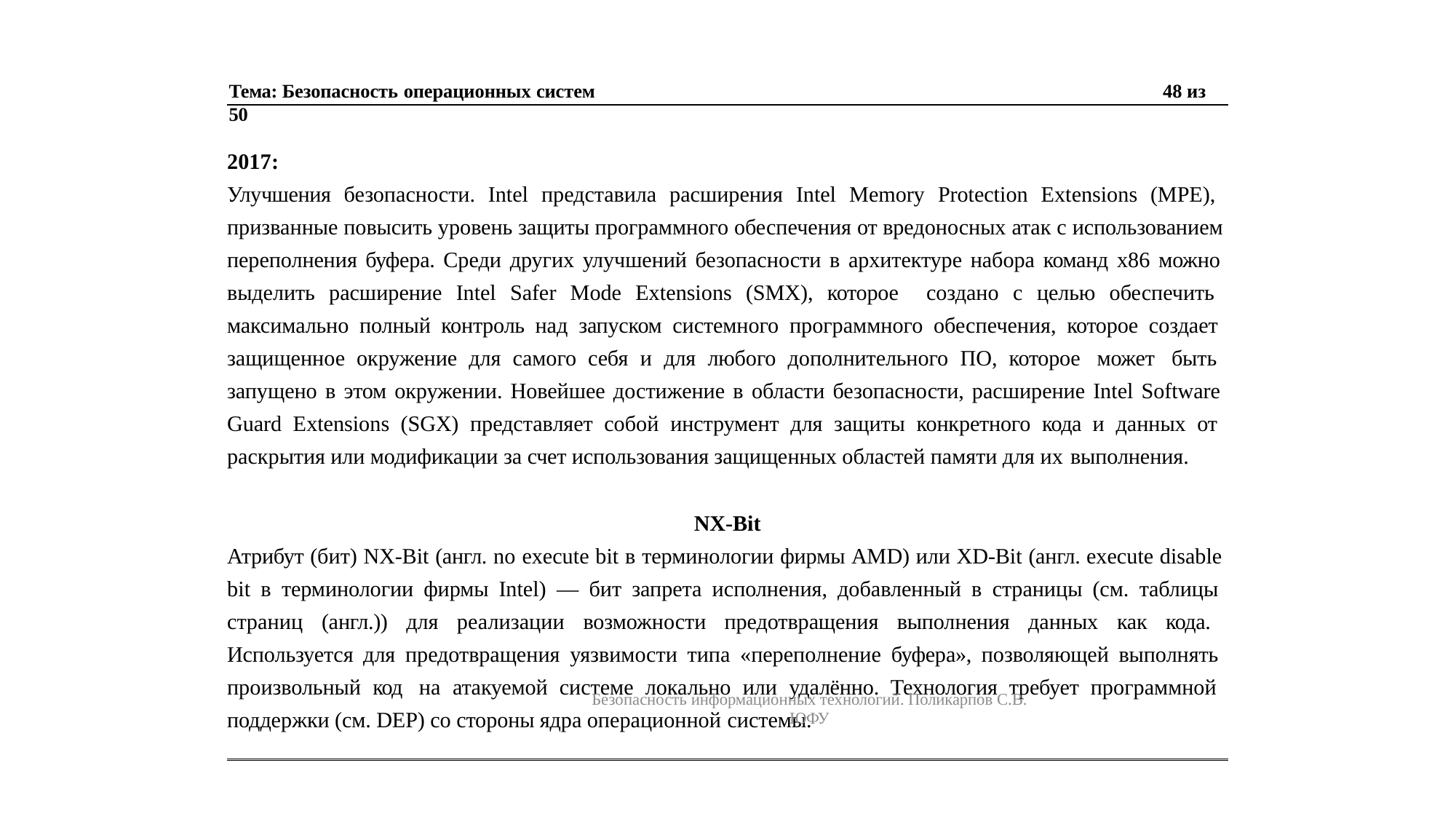

Тема: Безопасность операционных систем	48 из 50

2017:
Улучшения безопасности. Intel представила расширения Intel Memory Protection Extensions (MPE),  призванные повысить уровень защиты программного обеспечения от вредоносных атак с использованием  переполнения буфера. Среди других улучшений безопасности в архитектуре набора команд x86 можно  выделить расширение Intel Safer Mode Extensions (SMX), которое  создано с целью обеспечить  максимально полный контроль над запуском системного программного обеспечения, которое создает  защищенное окружение для самого себя и для любого дополнительного ПО, которое может быть  запущено в этом окружении. Новейшее достижение в области безопасности, расширение Intel Software  Guard Extensions (SGX) представляет собой инструмент для защиты конкретного кода и данных от  раскрытия или модификации за счет использования защищенных областей памяти для их выполнения.

NX-Bit
Атрибут (бит) NX-Bit (англ. no execute bit в терминологии фирмы AMD) или XD-Bit (англ. execute disable  bit в терминологии фирмы Intel) — бит запрета исполнения, добавленный в страницы (см. таблицы  страниц (англ.)) для реализации возможности предотвращения выполнения данных как кода.  Используется для предотвращения уязвимости типа «переполнение буфера», позволяющей выполнять  произвольный код на атакуемой системе локально или удалённо. Технология требует программной  поддержки (см. DEP) со стороны ядра операционной системы.

Безопасность информационных технологий. Поликарпов С.В. ЮФУ